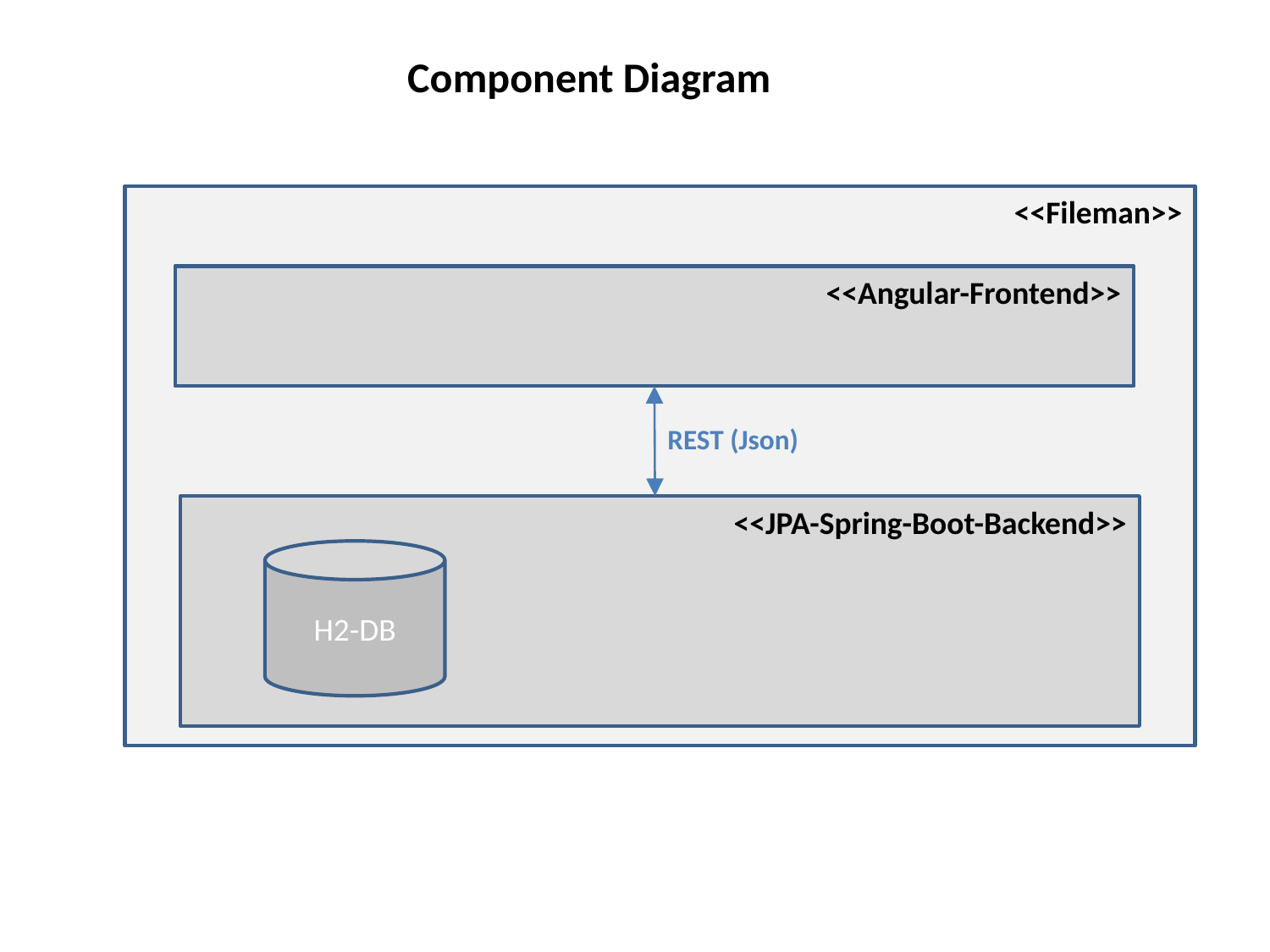

Component Diagram
<<Fileman>>
<<Angular-Frontend>>
REST (Json)
<<JPA-Spring-Boot-Backend>>
H2-DB